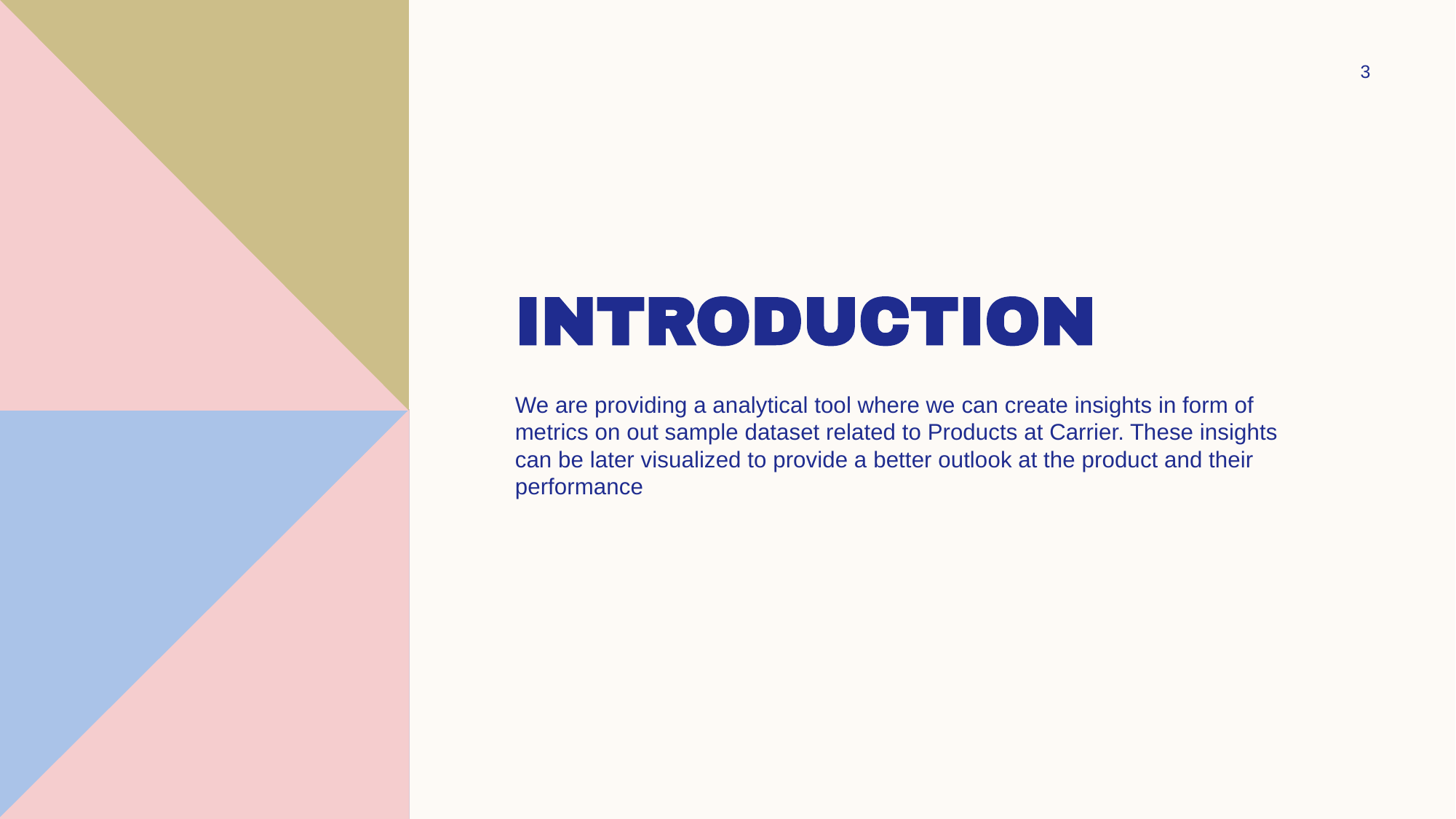

3
# Introduction
We are providing a analytical tool where we can create insights in form of metrics on out sample dataset related to Products at Carrier. These insights can be later visualized to provide a better outlook at the product and their performance